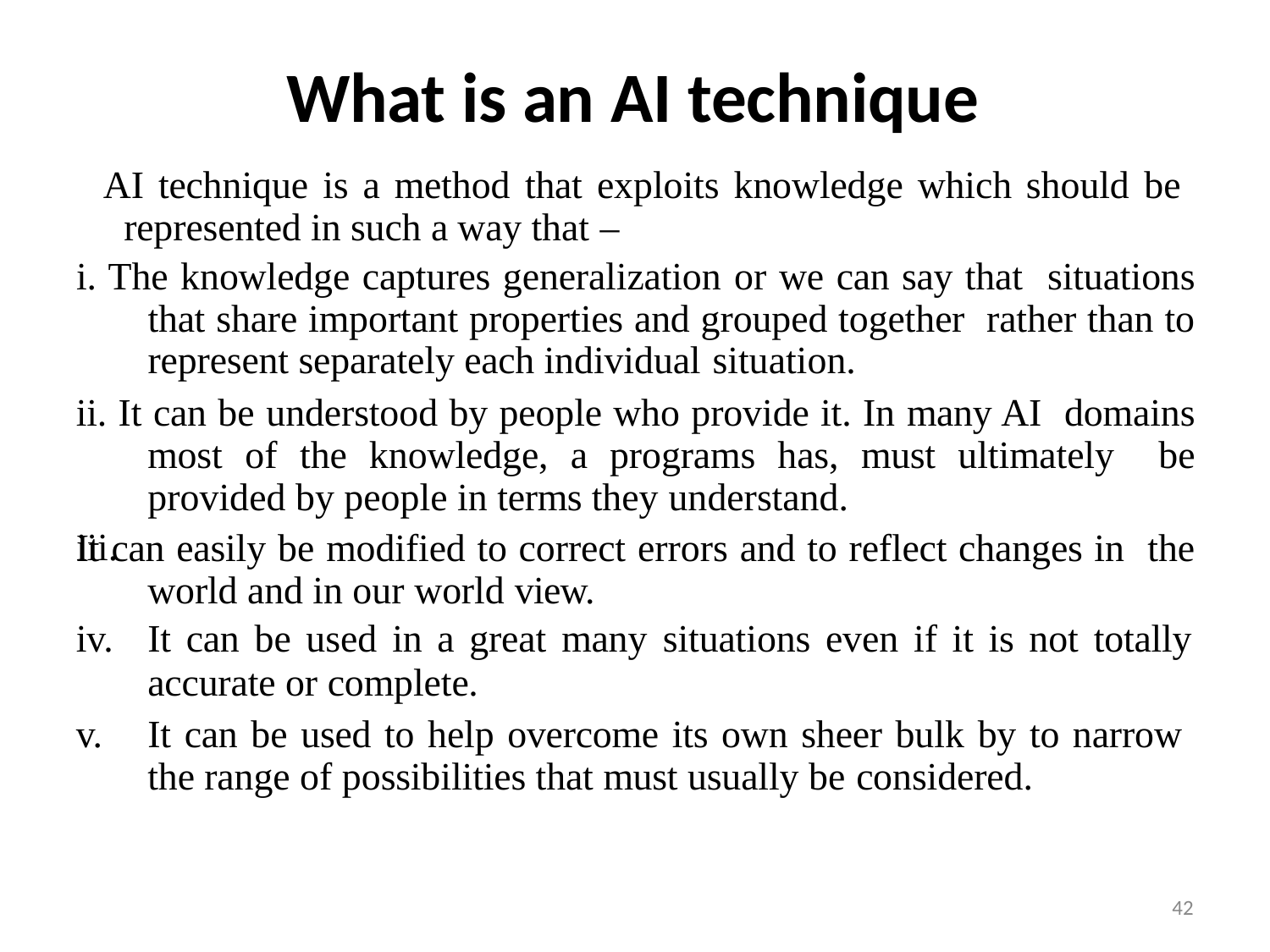

# What is an AI technique
AI technique is a method that exploits knowledge which should be  represented in such a way that –
i. The knowledge captures generalization or we can say that  situations that share important properties and grouped together  rather than to represent separately each individual situation.
ii. It can be understood by people who provide it. In many AI  domains most of the knowledge, a programs has, must ultimately  be provided by people in terms they understand.
It can easily be modified to correct errors and to reflect changes in  the world and in our world view.
It can be used in a great many situations even if it is not totally
accurate or complete.
It can be used to help overcome its own sheer bulk by to narrow  the range of possibilities that must usually be considered.
iii.
42